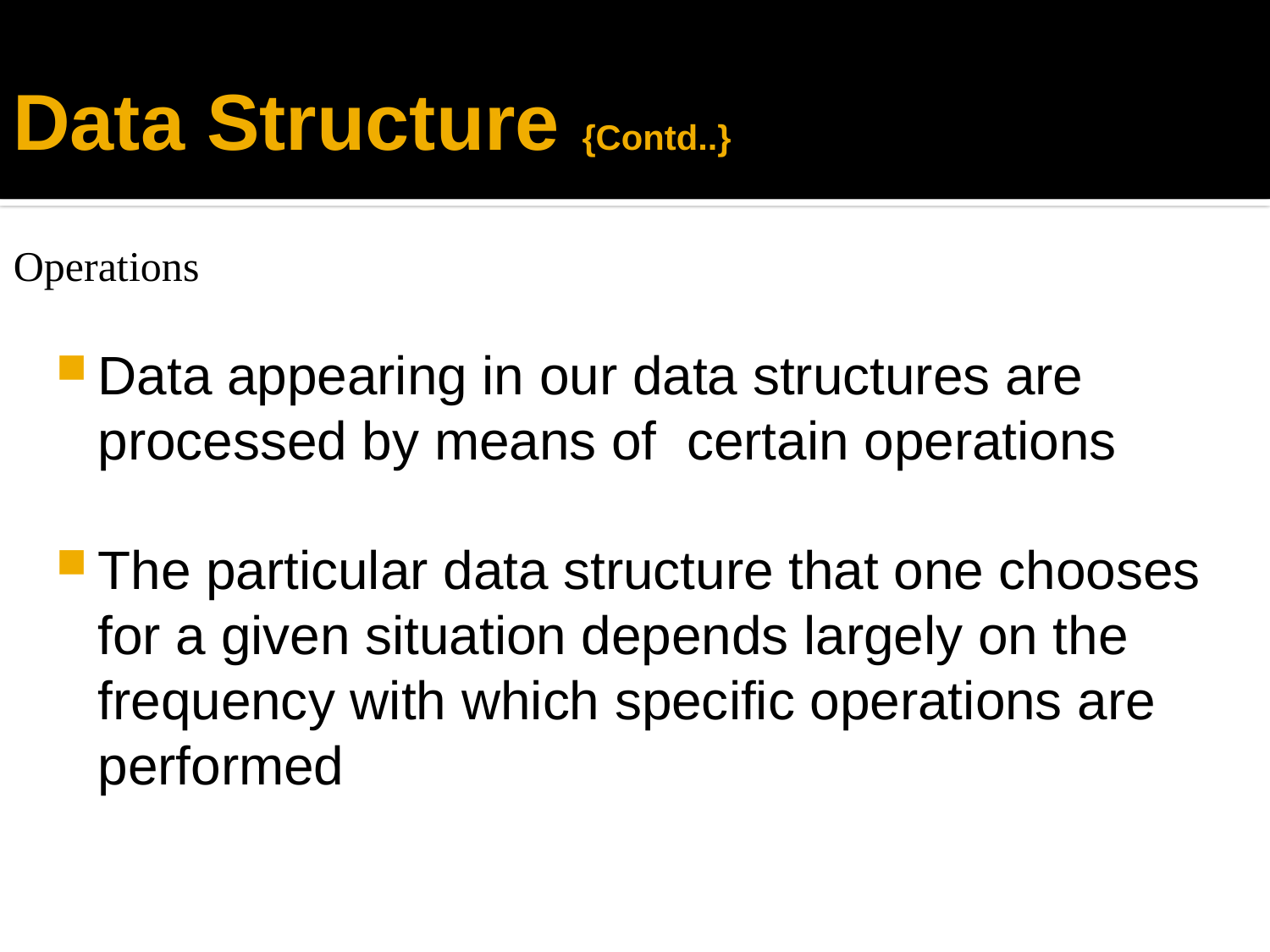

# Data Structure {Contd..}
Operations
Data appearing in our data structures are processed by means of  certain operations

The particular data structure that one chooses for a given situation depends largely on the frequency with which specific operations are performed